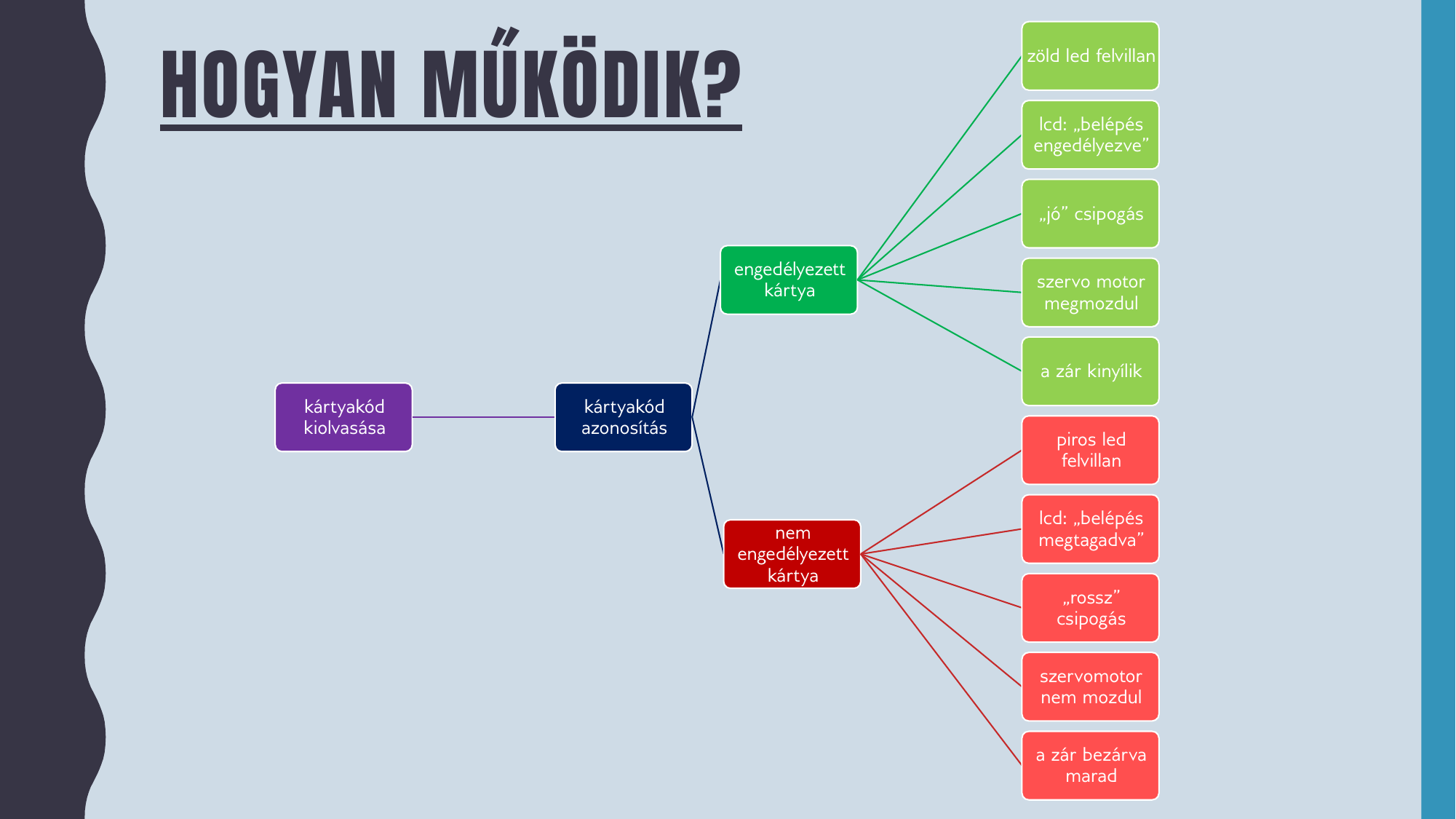

kártyakód kiolvasása

kártyakód azonosítás

engedélyezett kártya

zöld led felvillan

lcd: „belépés engedélyezve”

„jó” csipogás

szervo motor megmozdul

a zár kinyílik

nem engedélyezett kártya

piros led felvillan

lcd: „belépés megtagadva”

„rossz” csipogás

szervomotor nem mozdul

a zár bezárva marad
# Hogyan működik?